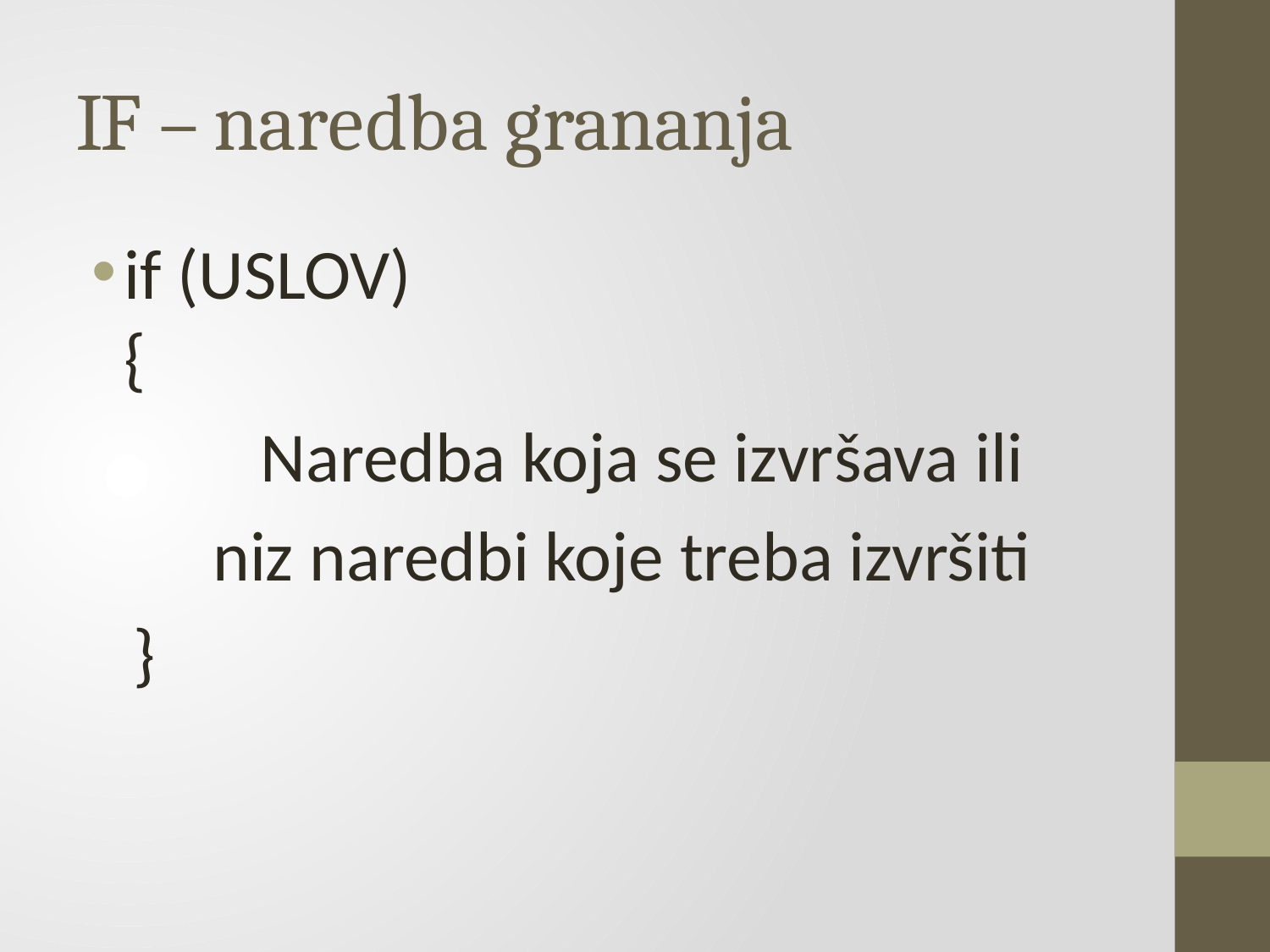

# IF – naredba grananja
if (USLOV)
{
  	Naredba koja se izvršava ili
     niz naredbi koje treba izvršiti
}